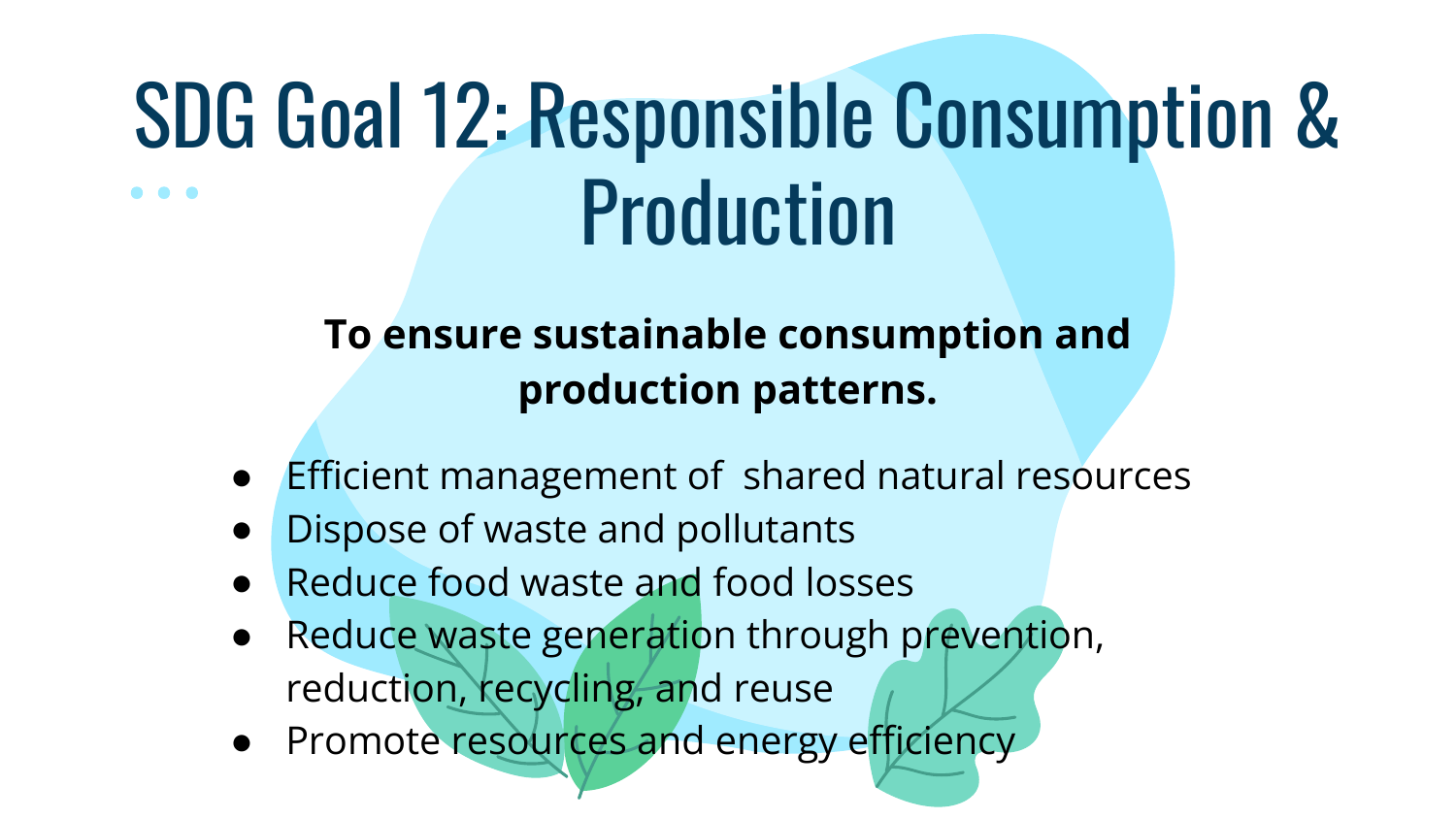

# SDG Goal 12: Responsible Consumption &
Production

To ensure sustainable consumption and production patterns.
Efficient management of  shared natural resources
Dispose of waste and pollutants
Reduce food waste and food losses
Reduce waste generation through prevention, reduction, recycling, and reuse
Promote resources and energy efficiency